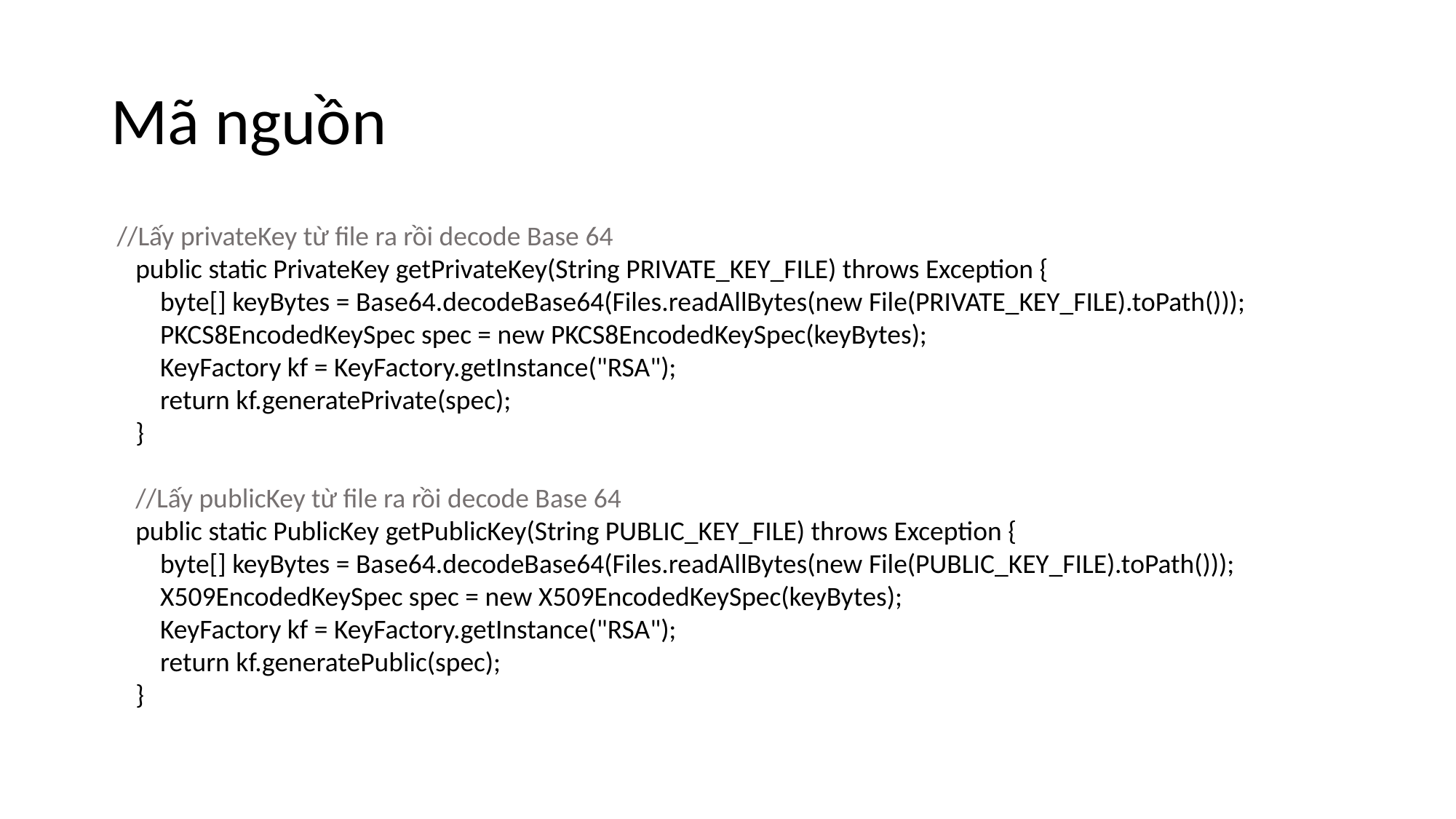

# Mã nguồn
 //Lấy privateKey từ file ra rồi decode Base 64
    public static PrivateKey getPrivateKey(String PRIVATE_KEY_FILE) throws Exception {
        byte[] keyBytes = Base64.decodeBase64(Files.readAllBytes(new File(PRIVATE_KEY_FILE).toPath()));
        PKCS8EncodedKeySpec spec = new PKCS8EncodedKeySpec(keyBytes);
        KeyFactory kf = KeyFactory.getInstance("RSA");
        return kf.generatePrivate(spec);
    }

    //Lấy publicKey từ file ra rồi decode Base 64
    public static PublicKey getPublicKey(String PUBLIC_KEY_FILE) throws Exception {
        byte[] keyBytes = Base64.decodeBase64(Files.readAllBytes(new File(PUBLIC_KEY_FILE).toPath()));
        X509EncodedKeySpec spec = new X509EncodedKeySpec(keyBytes);
        KeyFactory kf = KeyFactory.getInstance("RSA");
        return kf.generatePublic(spec);
    }